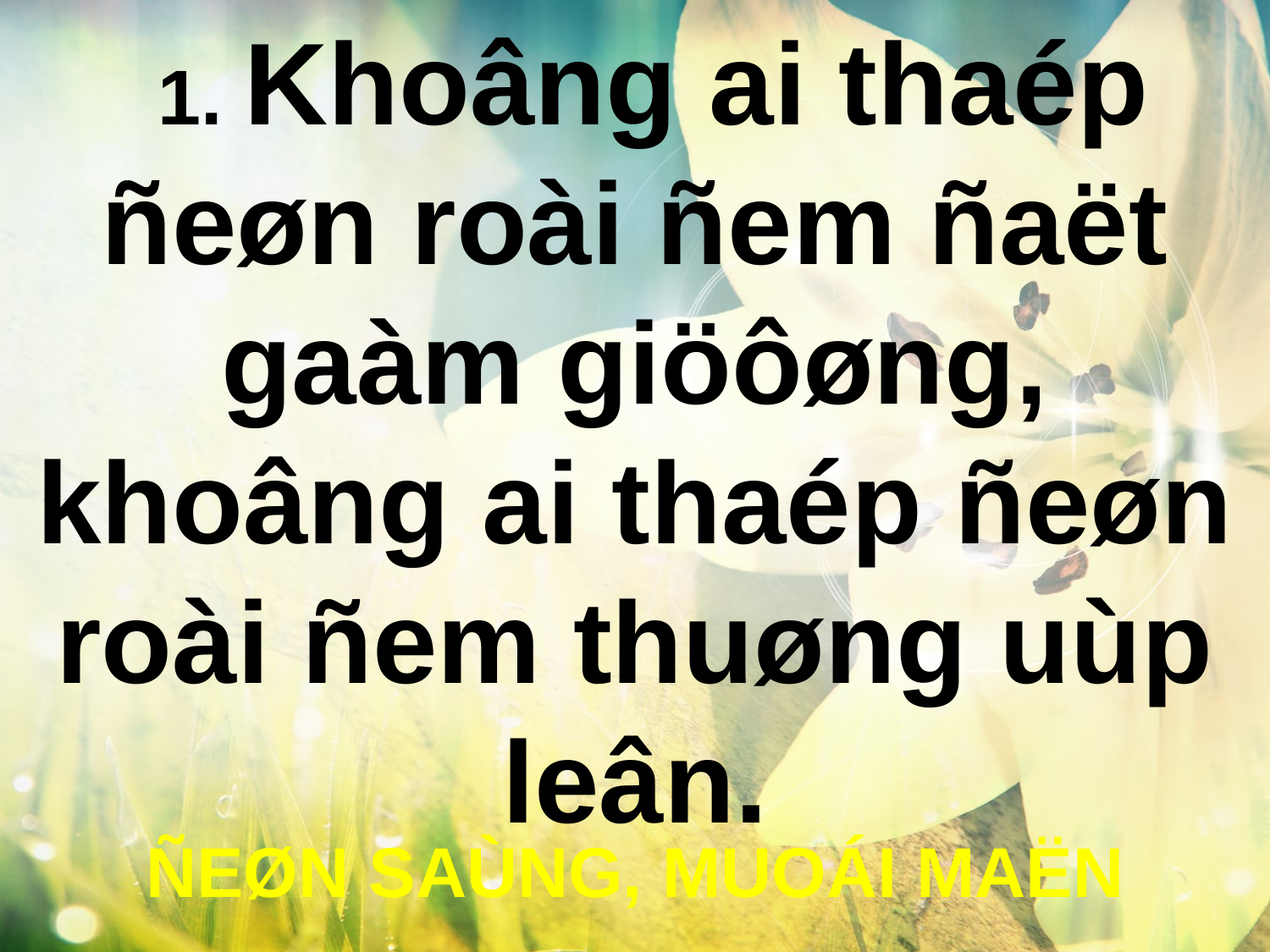

1. Khoâng ai thaép ñeøn roài ñem ñaët gaàm giöôøng, khoâng ai thaép ñeøn roài ñem thuøng uùp leân.
ÑEØN SAÙNG, MUOÁI MAËN